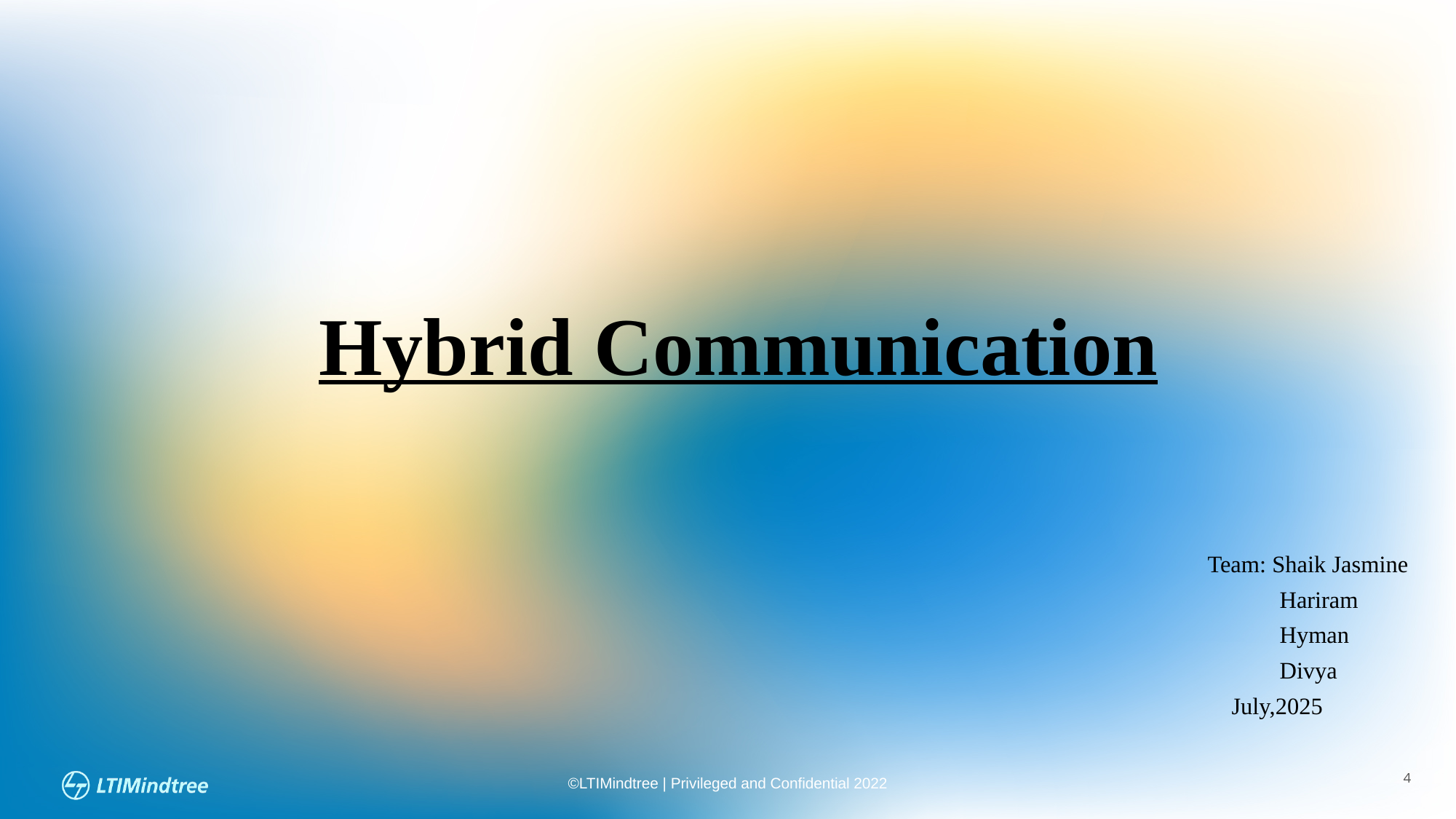

# Hybrid Communication
Team: Shaik Jasmine
            Hariram
            Hyman
            Divya
    July,2025